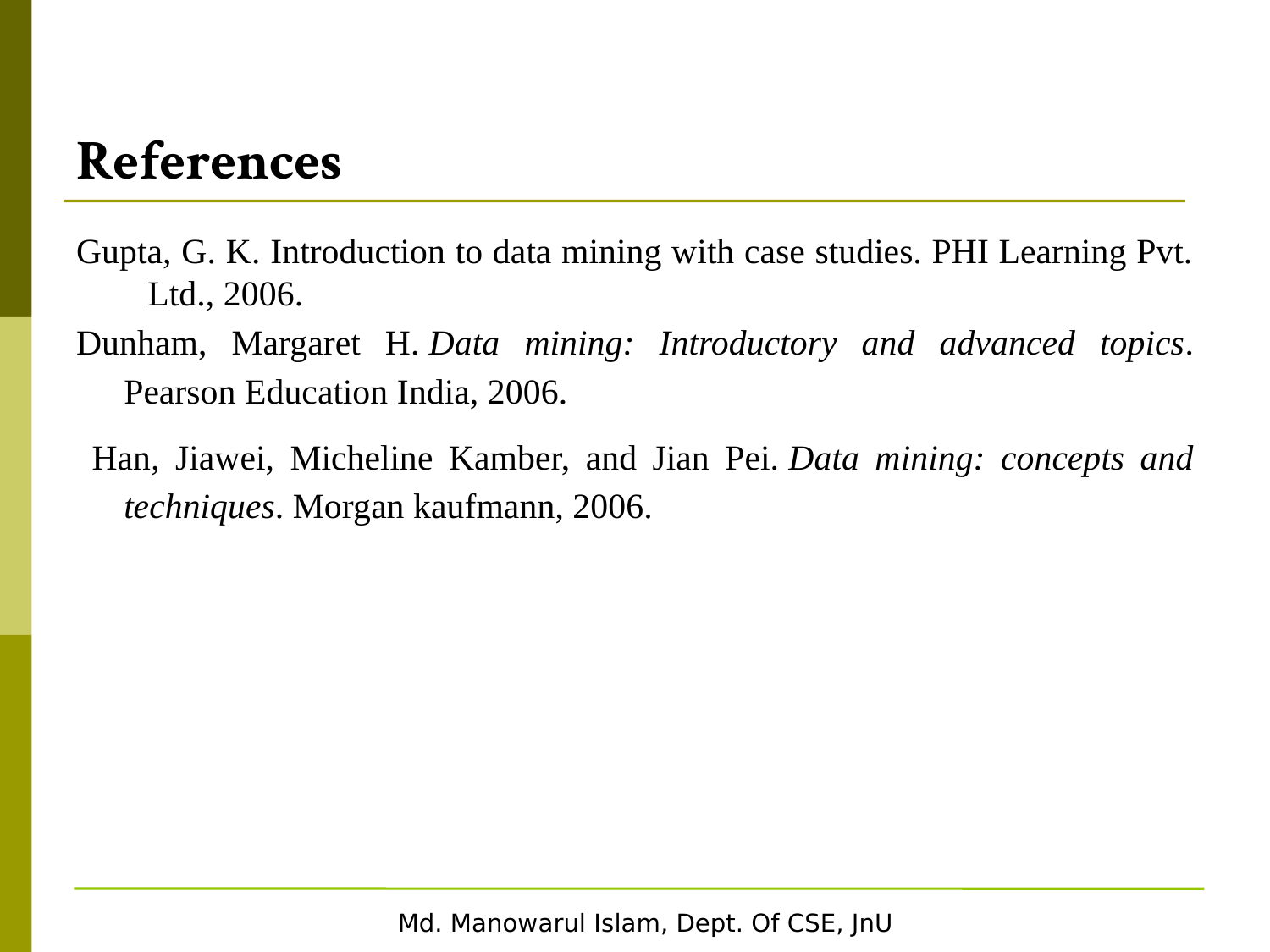

# References
Gupta, G. K. Introduction to data mining with case studies. PHI Learning Pvt. Ltd., 2006.
Dunham, Margaret H. Data mining: Introductory and advanced topics. Pearson Education India, 2006.
 Han, Jiawei, Micheline Kamber, and Jian Pei. Data mining: concepts and techniques. Morgan kaufmann, 2006.